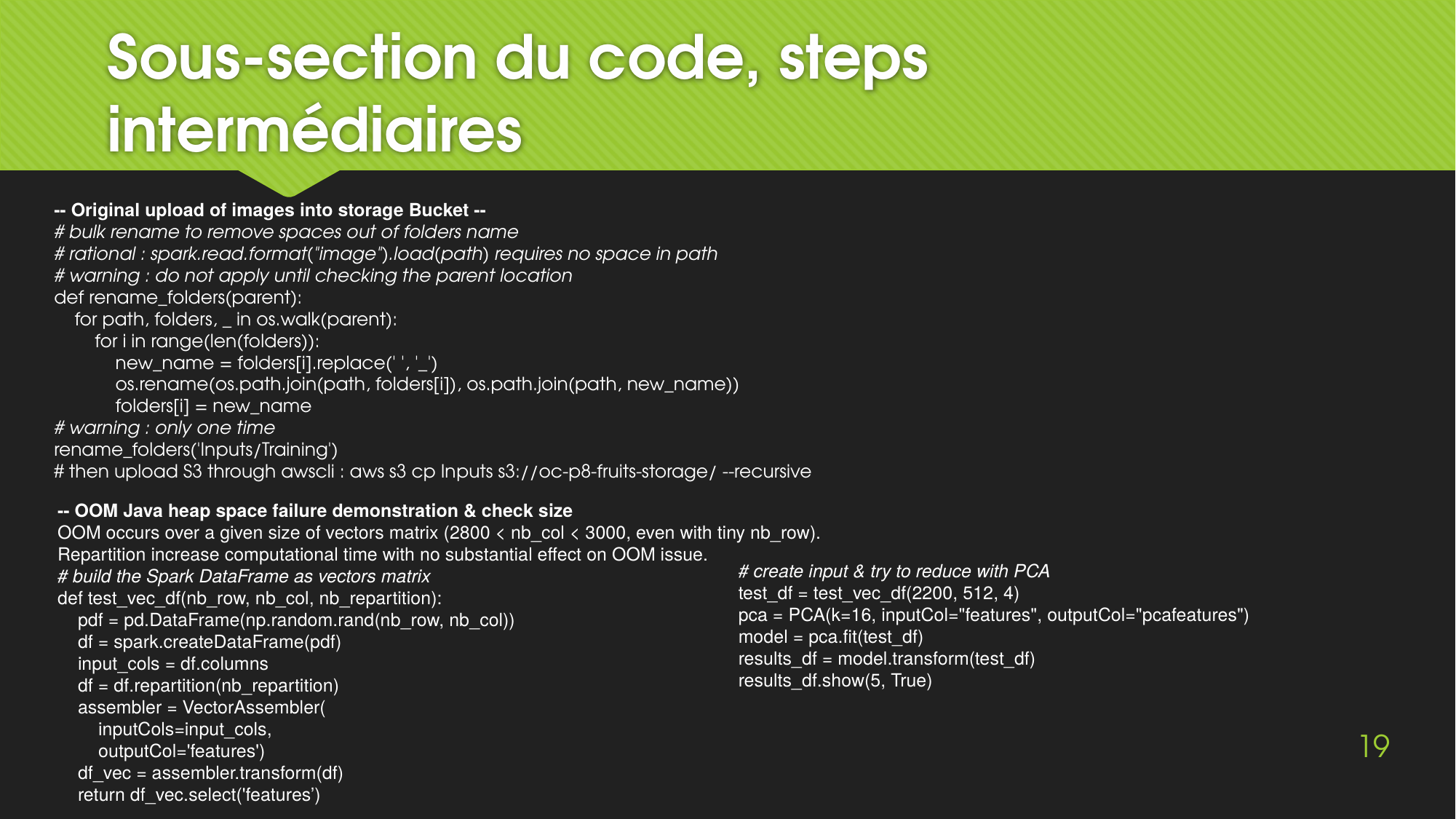

# Sous-section du code, steps intermédiaires
-- Original upload of images into storage Bucket --
# bulk rename to remove spaces out of folders name
# rational : spark.read.format("image").load(path) requires no space in path
# warning : do not apply until checking the parent location
def rename_folders(parent):
    for path, folders, _ in os.walk(parent):
        for i in range(len(folders)):
            new_name = folders[i].replace(' ', '_')
            os.rename(os.path.join(path, folders[i]), os.path.join(path, new_name))
            folders[i] = new_name
# warning : only one time
rename_folders('Inputs/Training')
# then upload S3 through awscli : aws s3 cp Inputs s3://oc-p8-fruits-storage/ --recursive
-- OOM Java heap space failure demonstration & check size
OOM occurs over a given size of vectors matrix (2800 < nb_col < 3000, even with tiny nb_row).
Repartition increase computational time with no substantial effect on OOM issue.
# build the Spark DataFrame as vectors matrix
def test_vec_df(nb_row, nb_col, nb_repartition):
    pdf = pd.DataFrame(np.random.rand(nb_row, nb_col))
    df = spark.createDataFrame(pdf)
    input_cols = df.columns
    df = df.repartition(nb_repartition)
    assembler = VectorAssembler(
        inputCols=input_cols,
        outputCol='features')
    df_vec = assembler.transform(df)
    return df_vec.select('features’)
# create input & try to reduce with PCA
test_df = test_vec_df(2200, 512, 4)
pca = PCA(k=16, inputCol="features", outputCol="pcafeatures")
model = pca.fit(test_df)
results_df = model.transform(test_df)
results_df.show(5, True)
19